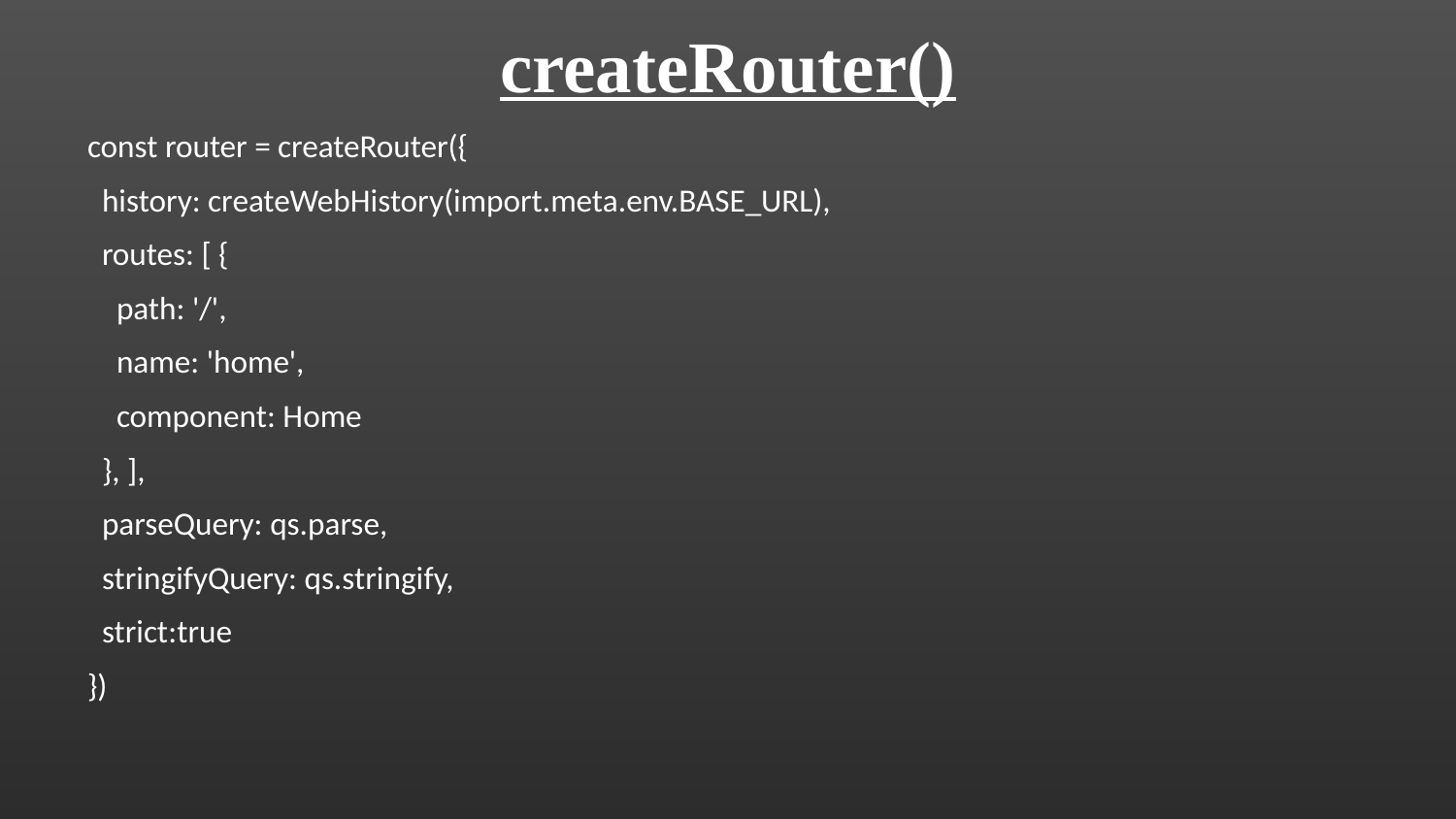

createRouter()
const router = createRouter({
  history: createWebHistory(import.meta.env.BASE_URL),
  routes: [ {
    path: '/',
    name: 'home',
    component: Home
  }, ],
  parseQuery: qs.parse,
  stringifyQuery: qs.stringify,
  strict:true
})